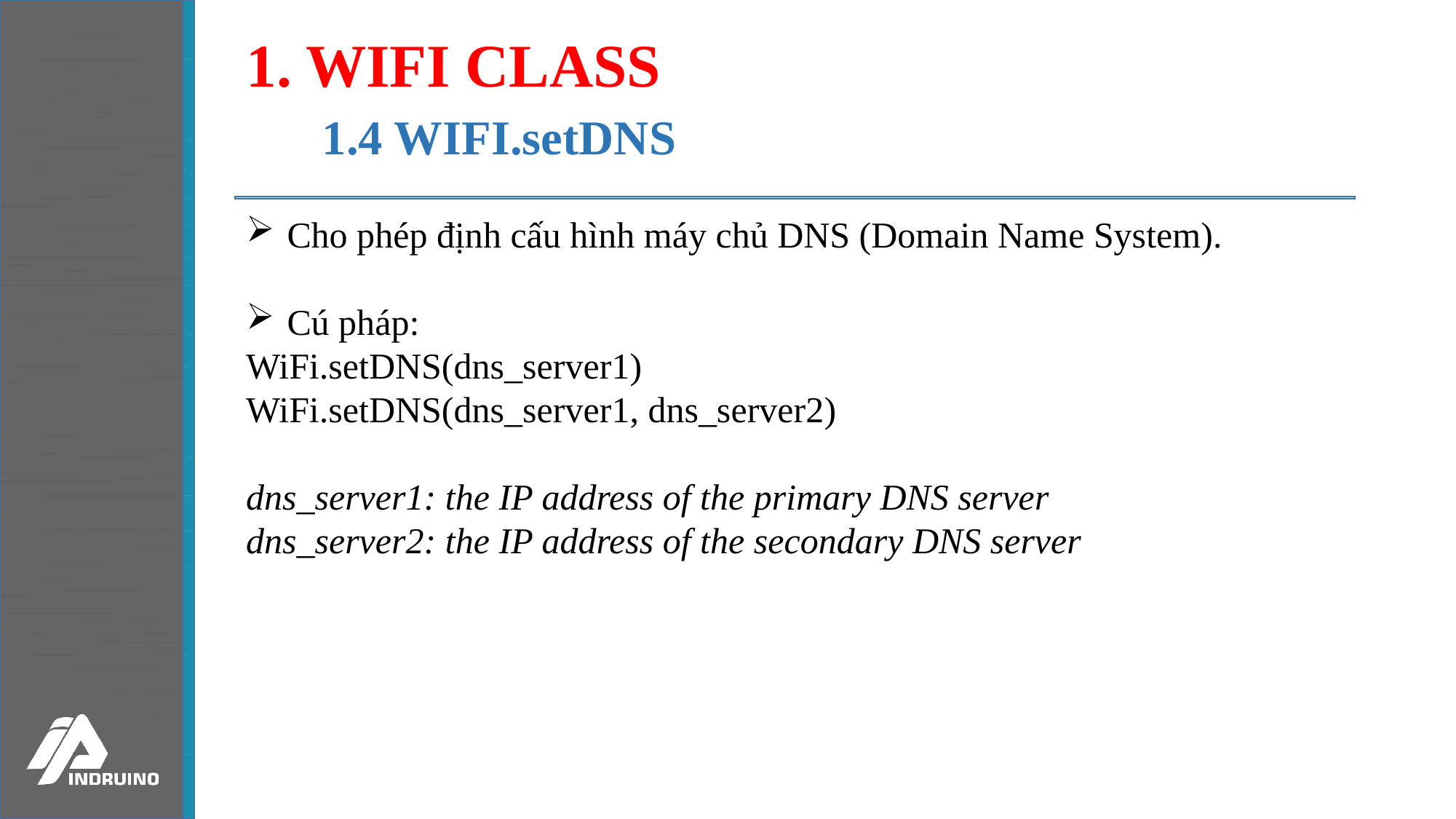

# 1. WIFI CLASS
1.4 WIFI.setDNS
Cho phép định cấu hình máy chủ DNS (Domain Name System).

Cú pháp:
WiFi.setDNS(dns_server1)
WiFi.setDNS(dns_server1, dns_server2)

dns_server1: the IP address of the primary DNS server
dns_server2: the IP address of the secondary DNS server